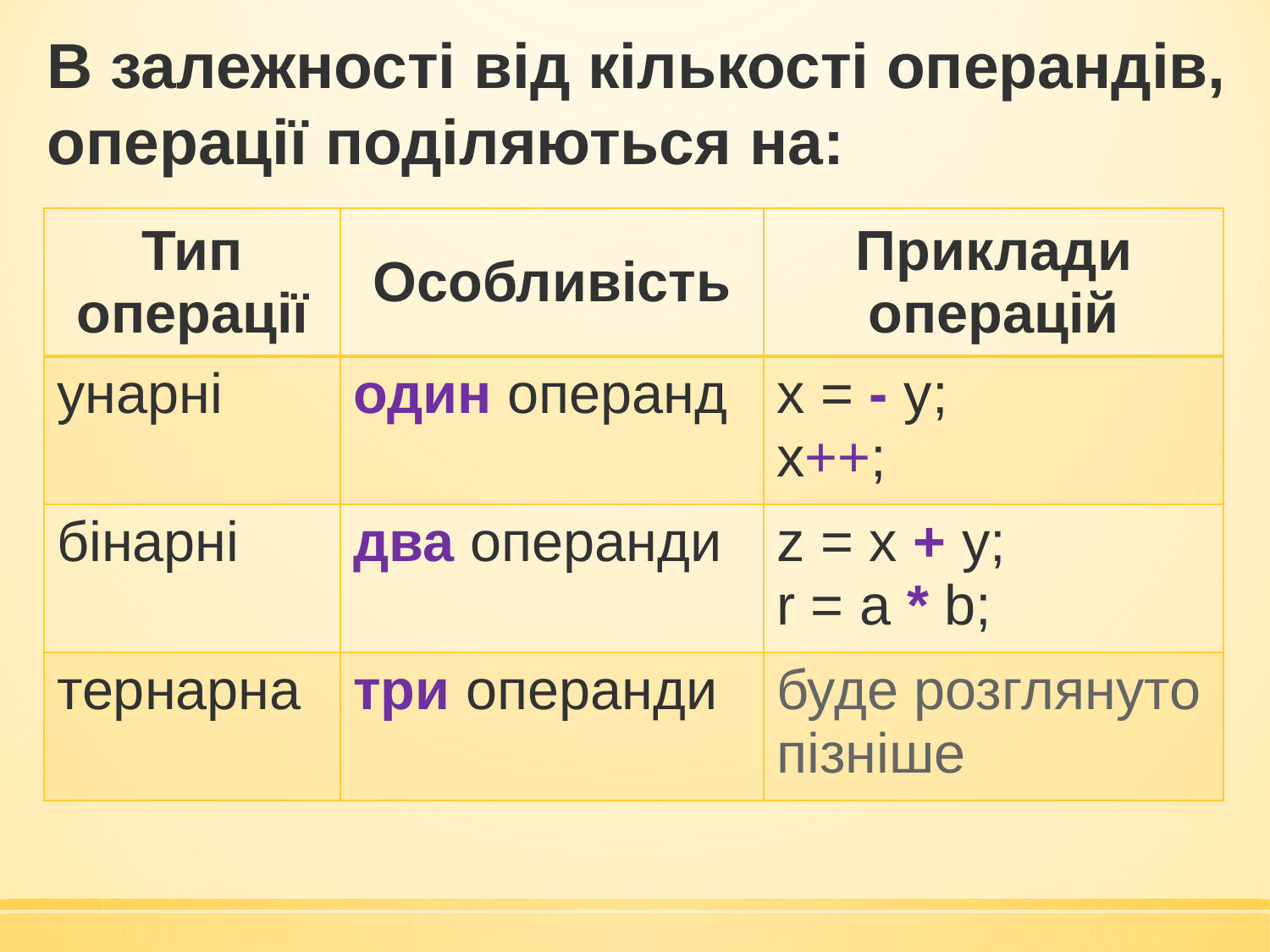

В залежності від кількості операндів,
операції поділяються на:

| Тип операції | Особливість | Приклади операцій |
| --- | --- | --- |
| унарні | один операнд | x = - y; x++; |
| бінарні | два операнди | z = x + y; r = a \* b; |
| тернарна | три операнди | буде розглянуто пізніше |